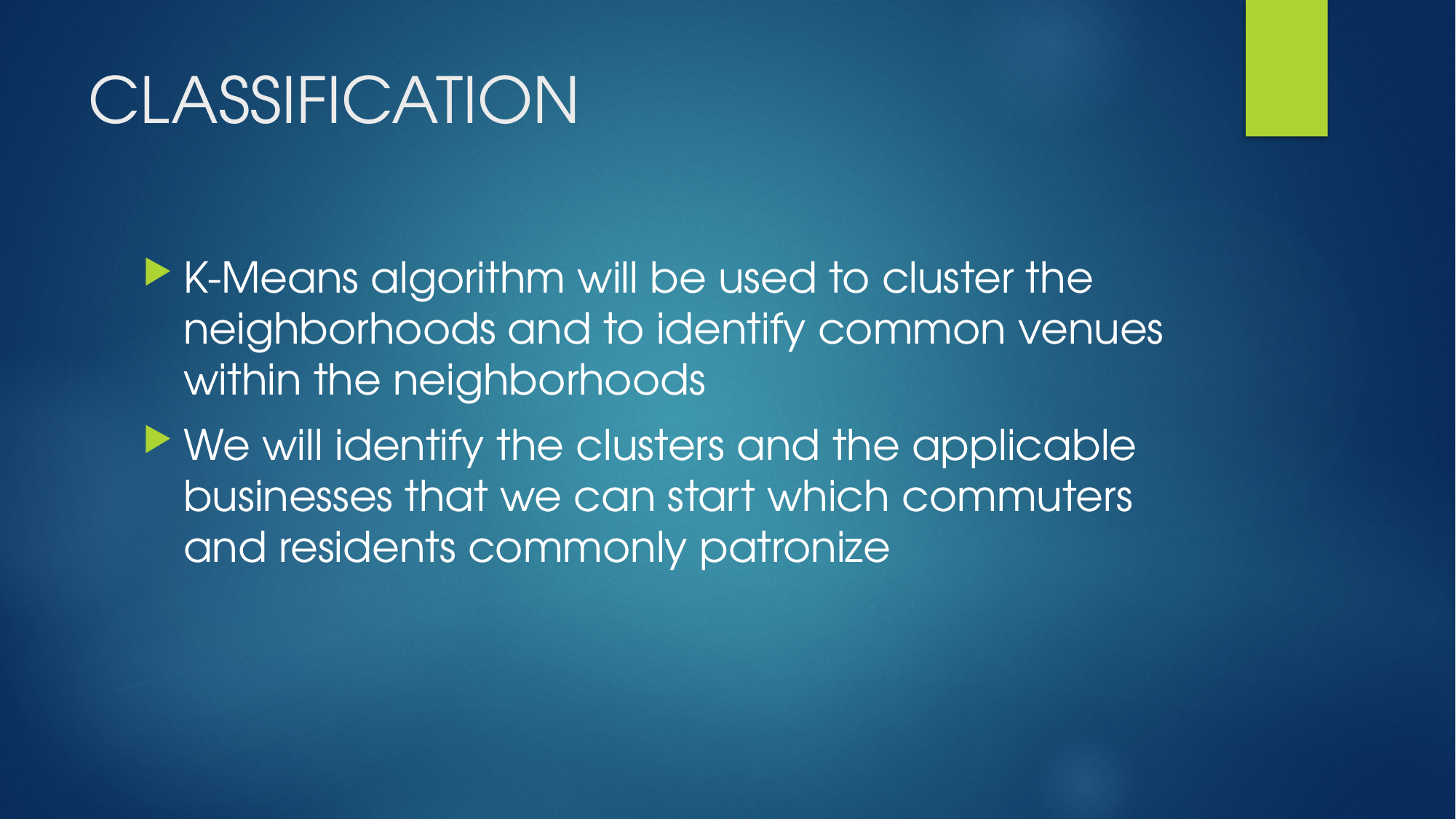

# CLASSIFICATION
K-Means algorithm will be used to cluster the neighborhoods and to identify common venues within the neighborhoods
We will identify the clusters and the applicable businesses that we can start which commuters and residents commonly patronize